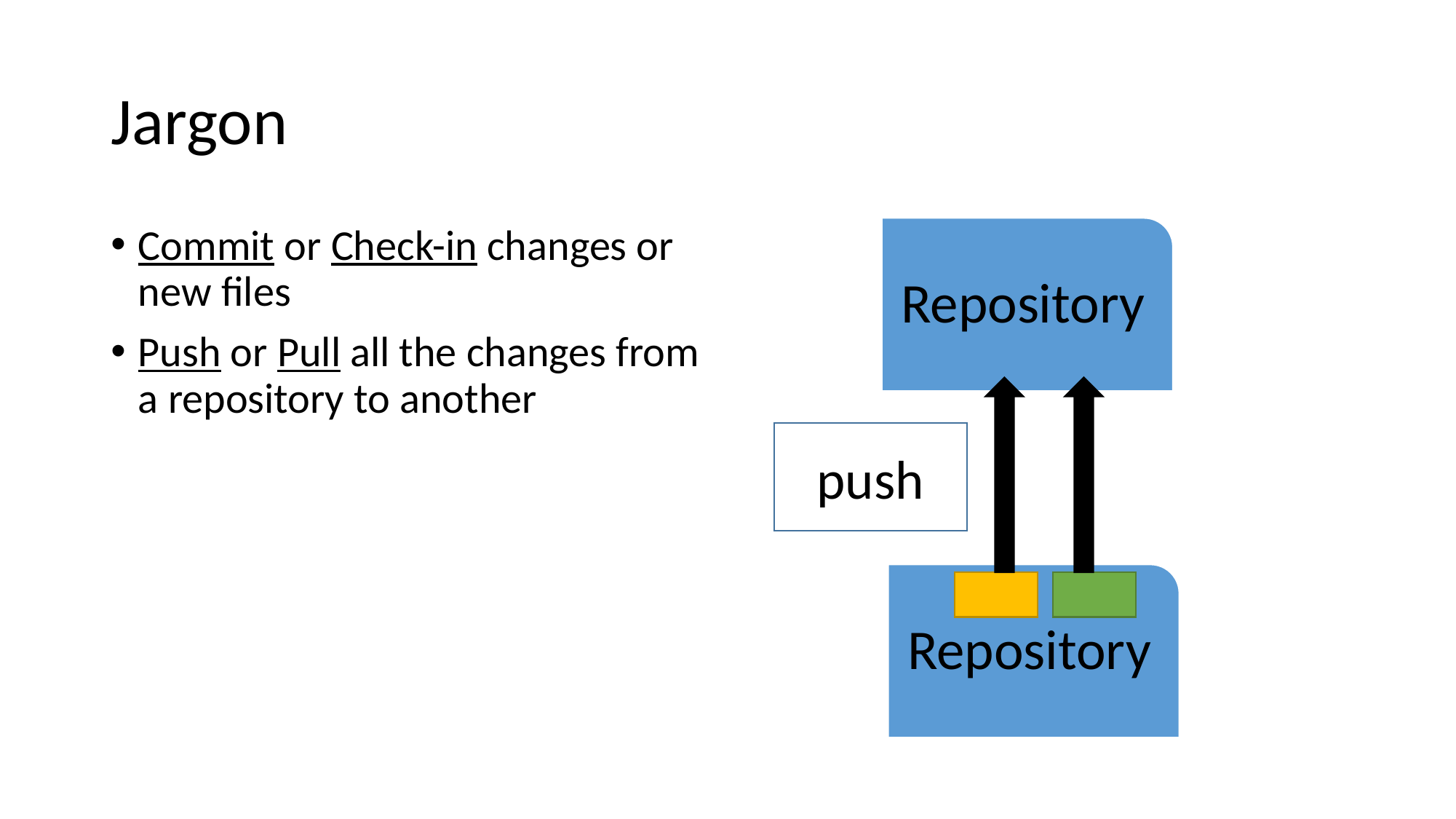

# Jargon
Commit or Check-in changes or new files
Push or Pull all the changes from a repository to another

Repository
Repository

push